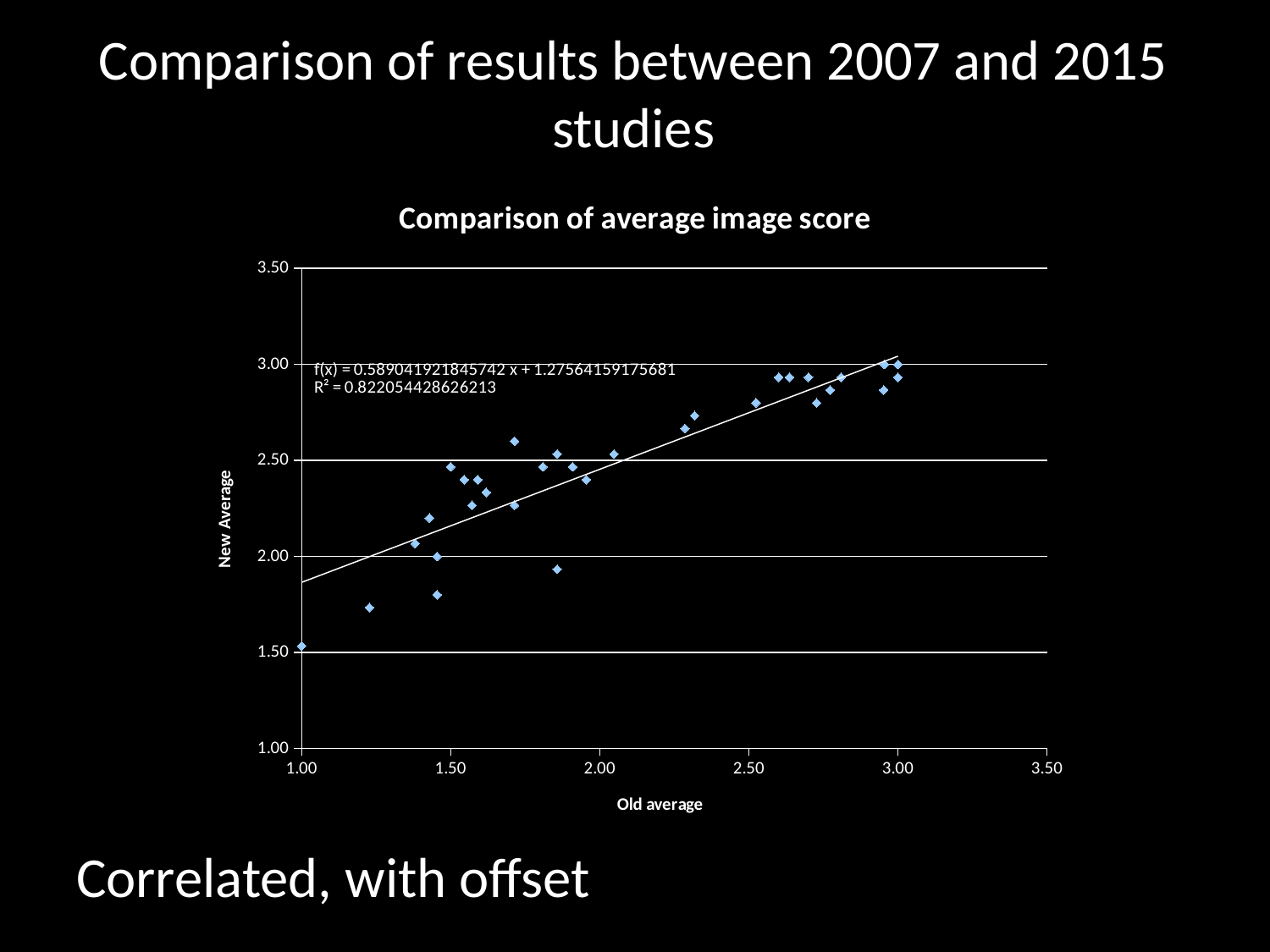

# Comparison of results between 2007 and 2015 studies

### Chart: Comparison of average image score

| Category | newAverage |
|---|---|
Correlated, with offset